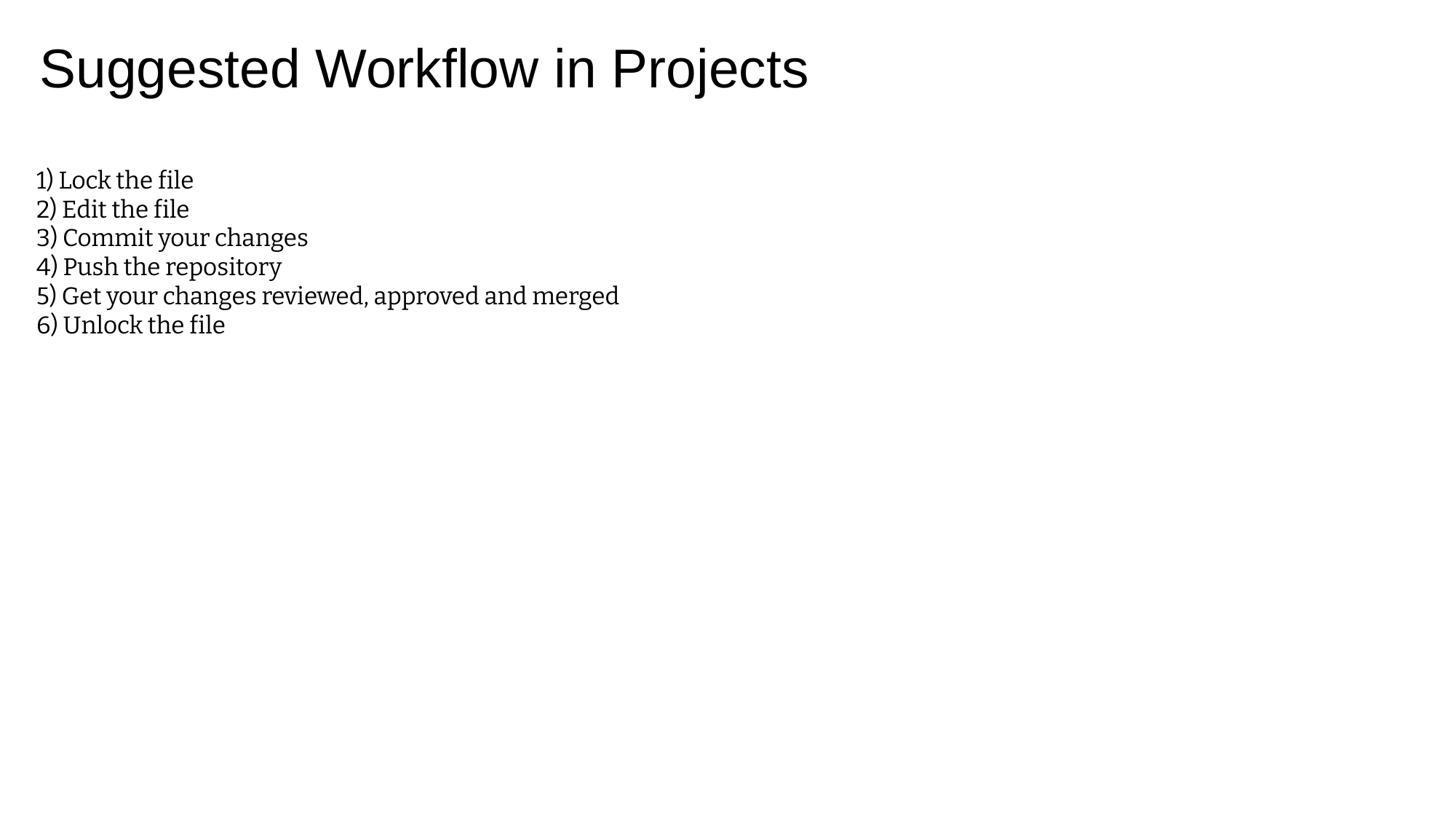

Suggested Workflow in Projects
1) Lock the file
2) Edit the file
3) Commit your changes
4) Push the repository
5) Get your changes reviewed, approved and merged
6) Unlock the file